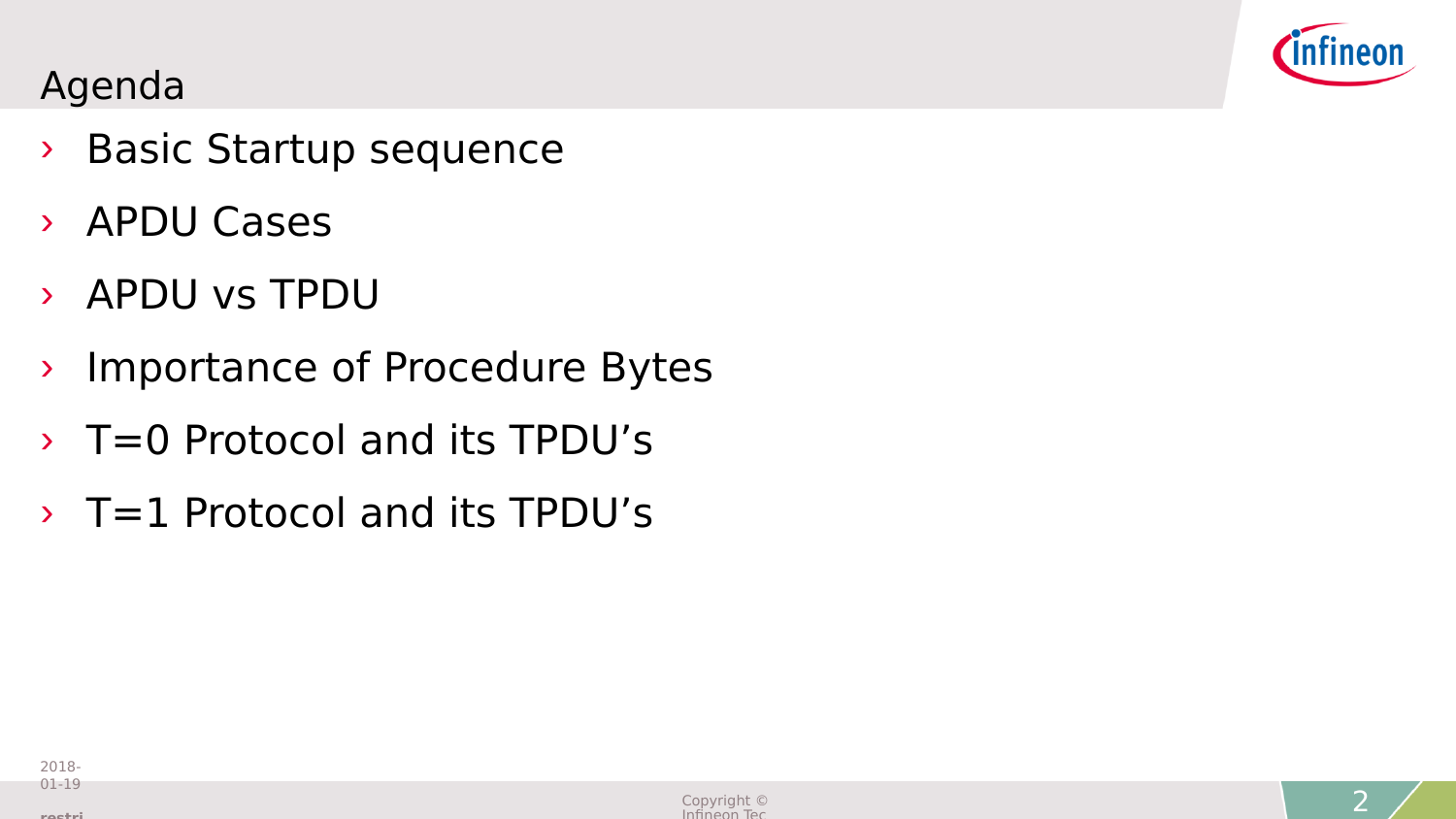

# Agenda
Basic Startup sequence
APDU Cases
APDU vs TPDU
Importance of Procedure Bytes
T=0 Protocol and its TPDU’s
T=1 Protocol and its TPDU’s

2018-01-19   restricted
Copyright © Infineon Technologies AG 2018. All rights reserved.
2